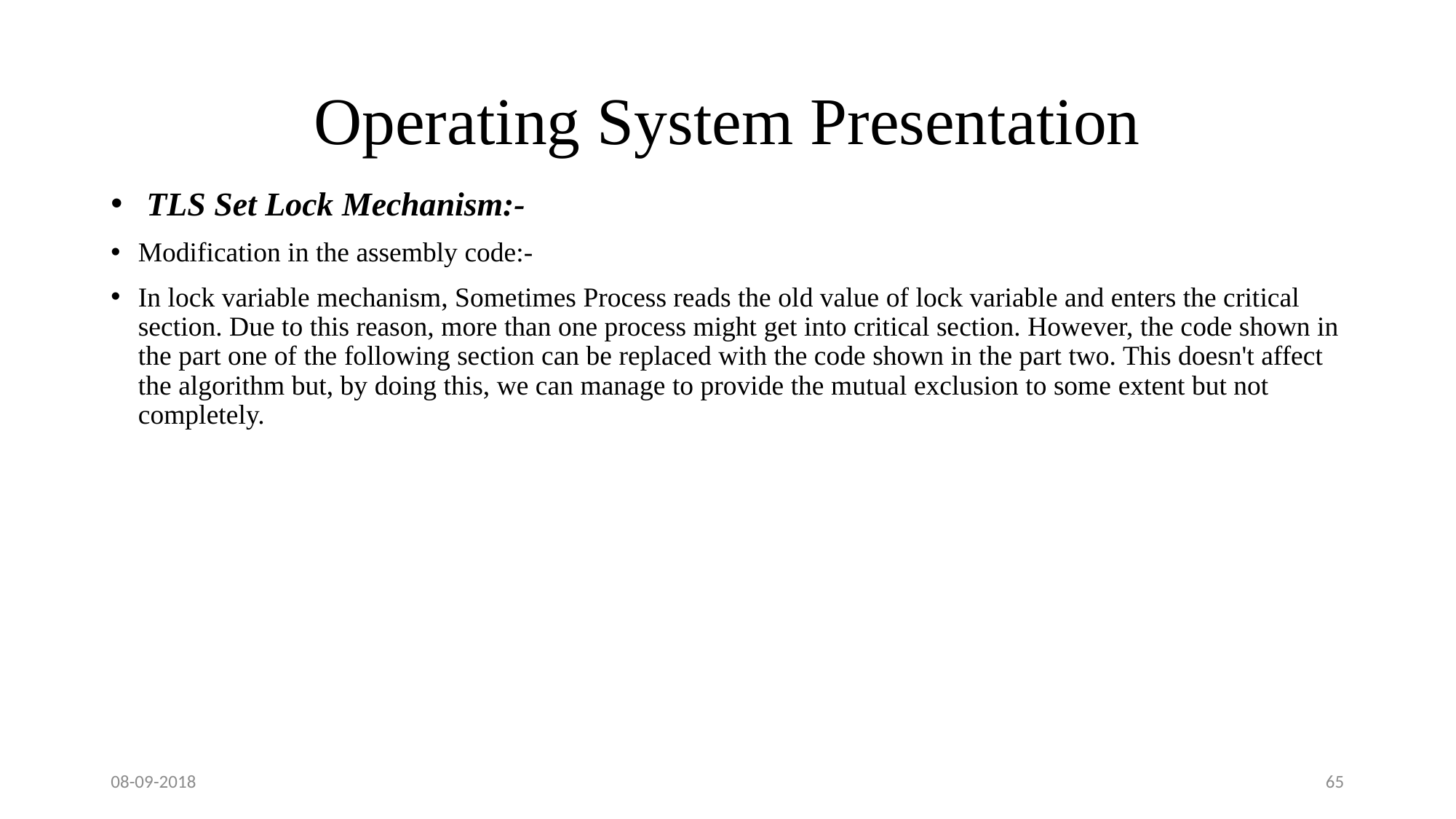

# Operating System Presentation
 TLS Set Lock Mechanism:-
Modification in the assembly code:-
In lock variable mechanism, Sometimes Process reads the old value of lock variable and enters the critical section. Due to this reason, more than one process might get into critical section. However, the code shown in the part one of the following section can be replaced with the code shown in the part two. This doesn't affect the algorithm but, by doing this, we can manage to provide the mutual exclusion to some extent but not completely.
08-09-2018
65